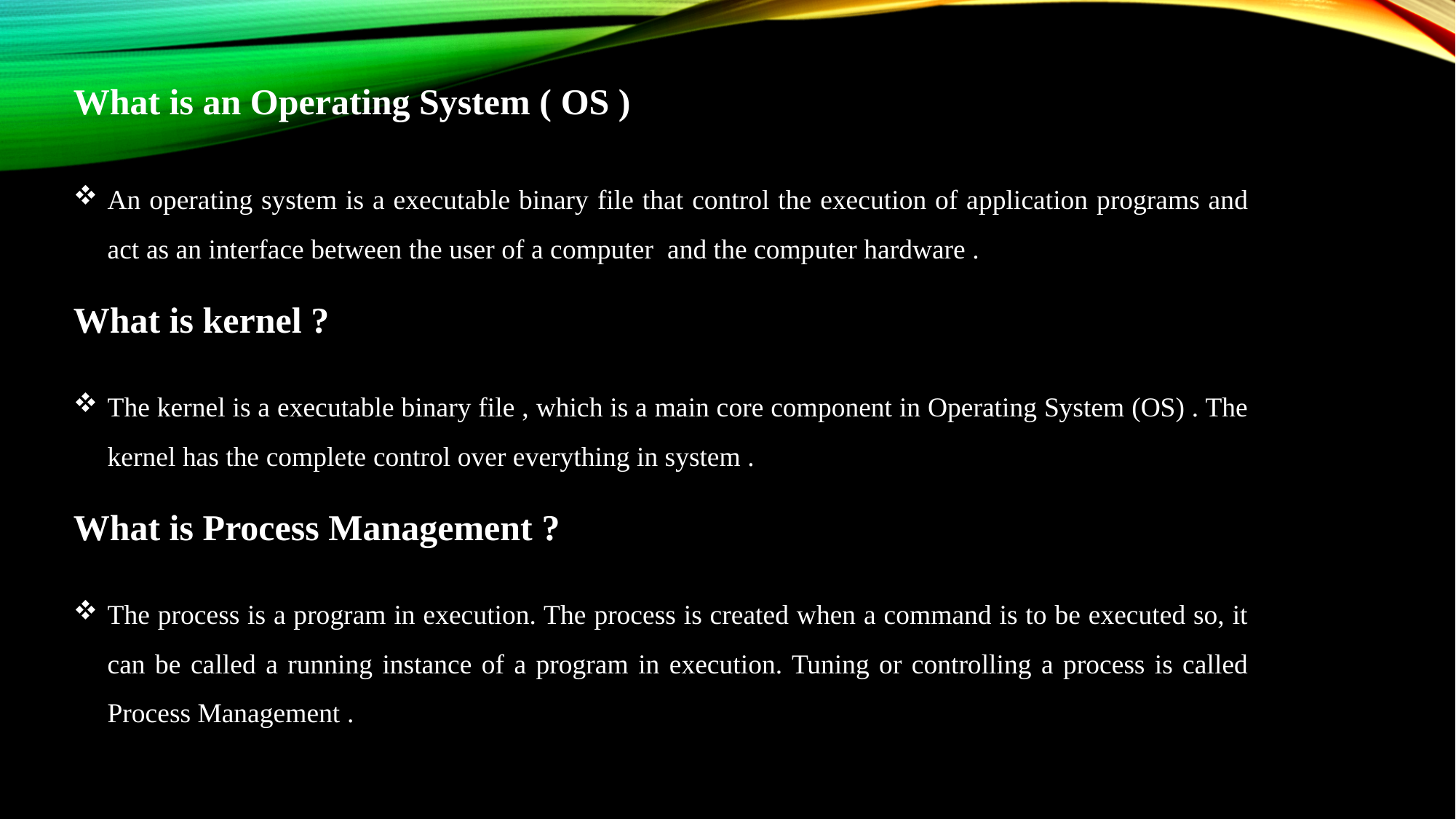

# .
What is an Operating System ( OS )

An operating system is a executable binary file that control the execution of application programs and act as an interface between the user of a computer  and the computer hardware .

What is kernel ?

The kernel is a executable binary file , which is a main core component in Operating System (OS) . The kernel has the complete control over everything in system .

What is Process Management ?

The process is a program in execution. The process is created when a command is to be executed so, it can be called a running instance of a program in execution. Tuning or controlling a process is called Process Management .